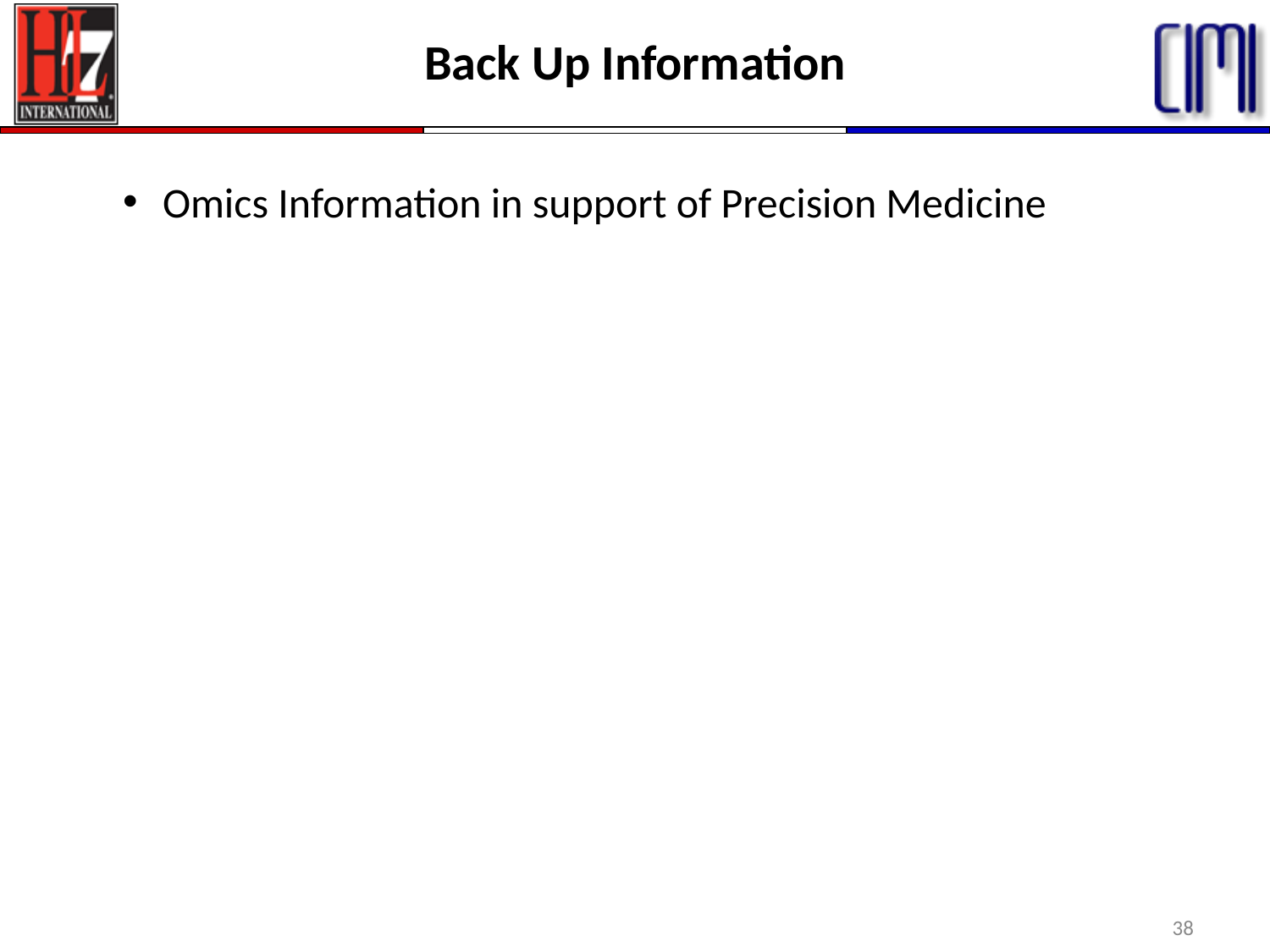

# Back Up Information
Omics Information in support of Precision Medicine

38